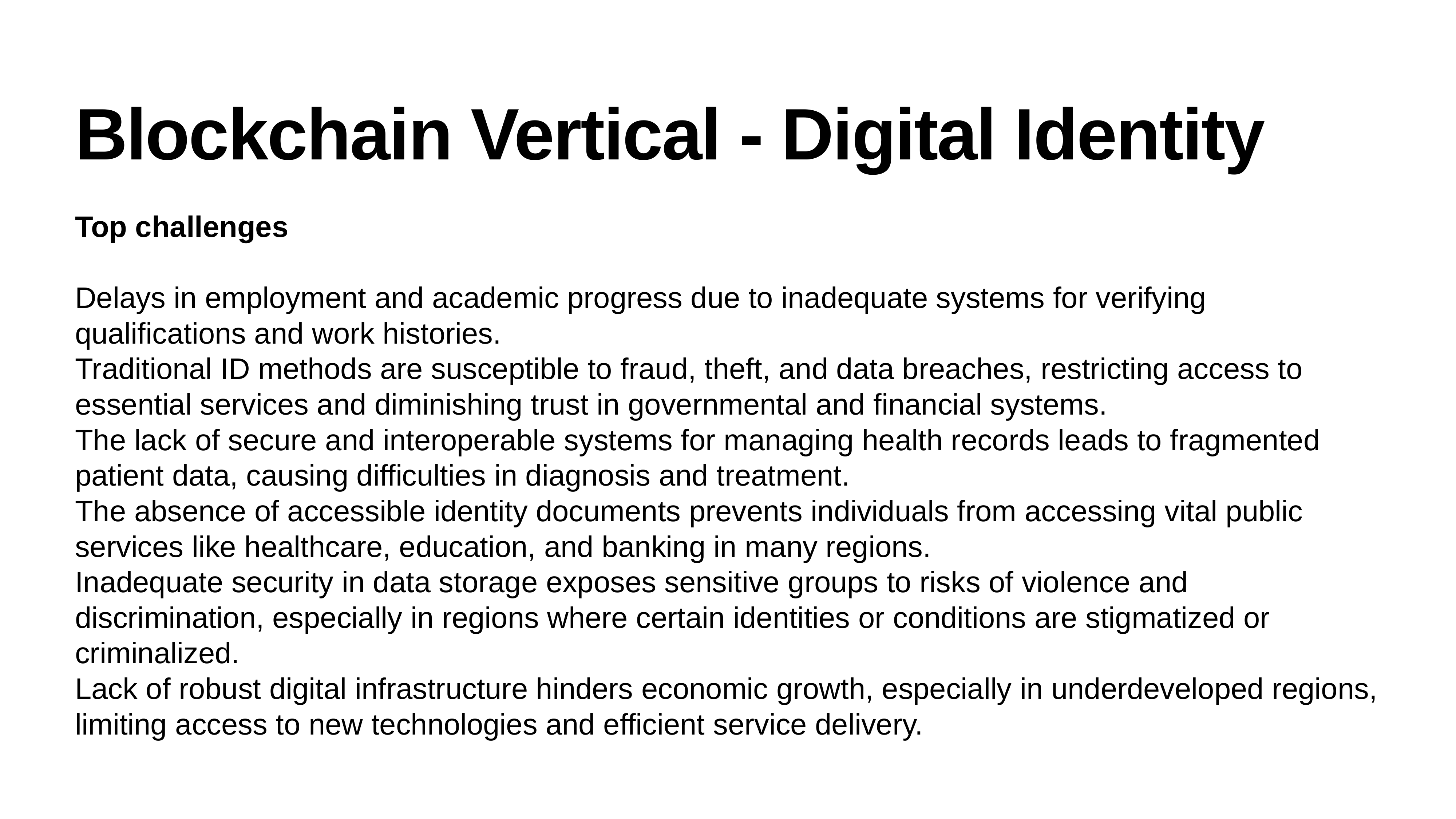

# Blockchain Vertical - Digital Identity
Top challenges

Delays in employment and academic progress due to inadequate systems for verifying qualifications and work histories.
Traditional ID methods are susceptible to fraud, theft, and data breaches, restricting access to essential services and diminishing trust in governmental and financial systems.
The lack of secure and interoperable systems for managing health records leads to fragmented patient data, causing difficulties in diagnosis and treatment.
The absence of accessible identity documents prevents individuals from accessing vital public services like healthcare, education, and banking in many regions.
Inadequate security in data storage exposes sensitive groups to risks of violence and discrimination, especially in regions where certain identities or conditions are stigmatized or criminalized.
Lack of robust digital infrastructure hinders economic growth, especially in underdeveloped regions, limiting access to new technologies and efficient service delivery.